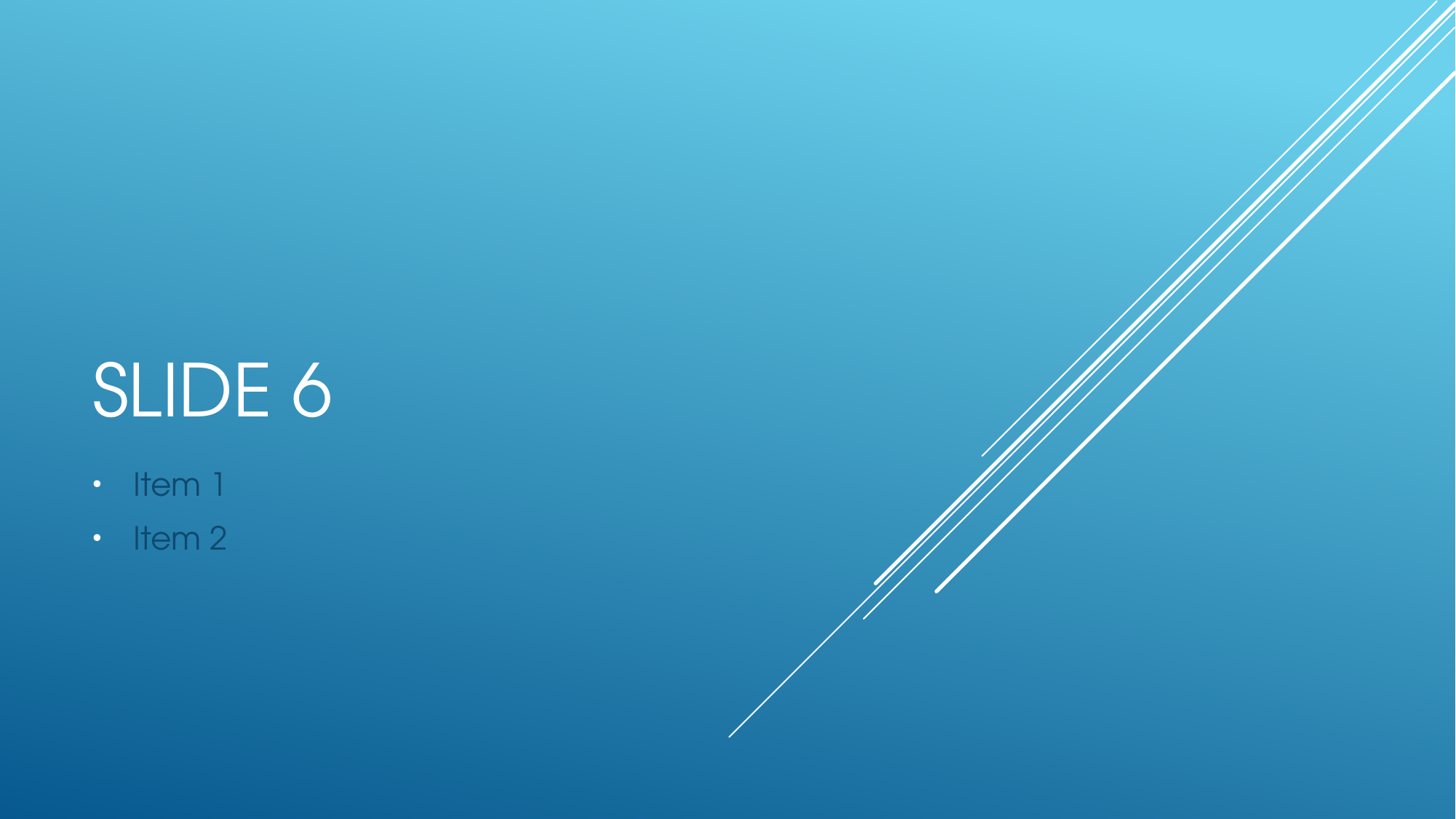

# Slide 6
Item 1
Item 2